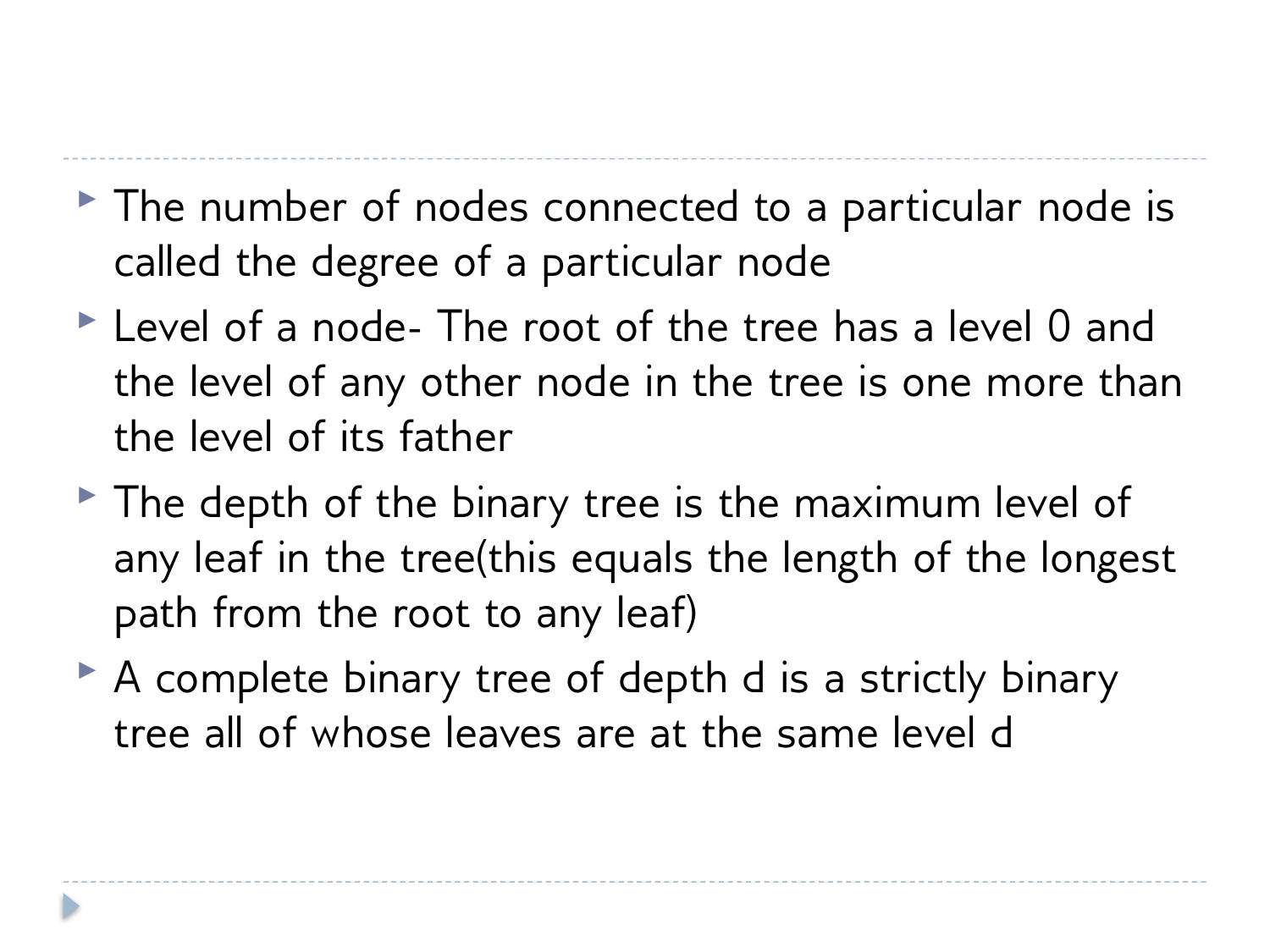

#
The number of nodes connected to a particular node is called the degree of a particular node
Level of a node- The root of the tree has a level 0 and the level of any other node in the tree is one more than the level of its father
The depth of the binary tree is the maximum level of any leaf in the tree(this equals the length of the longest path from the root to any leaf)
A complete binary tree of depth d is a strictly binary tree all of whose leaves are at the same level d